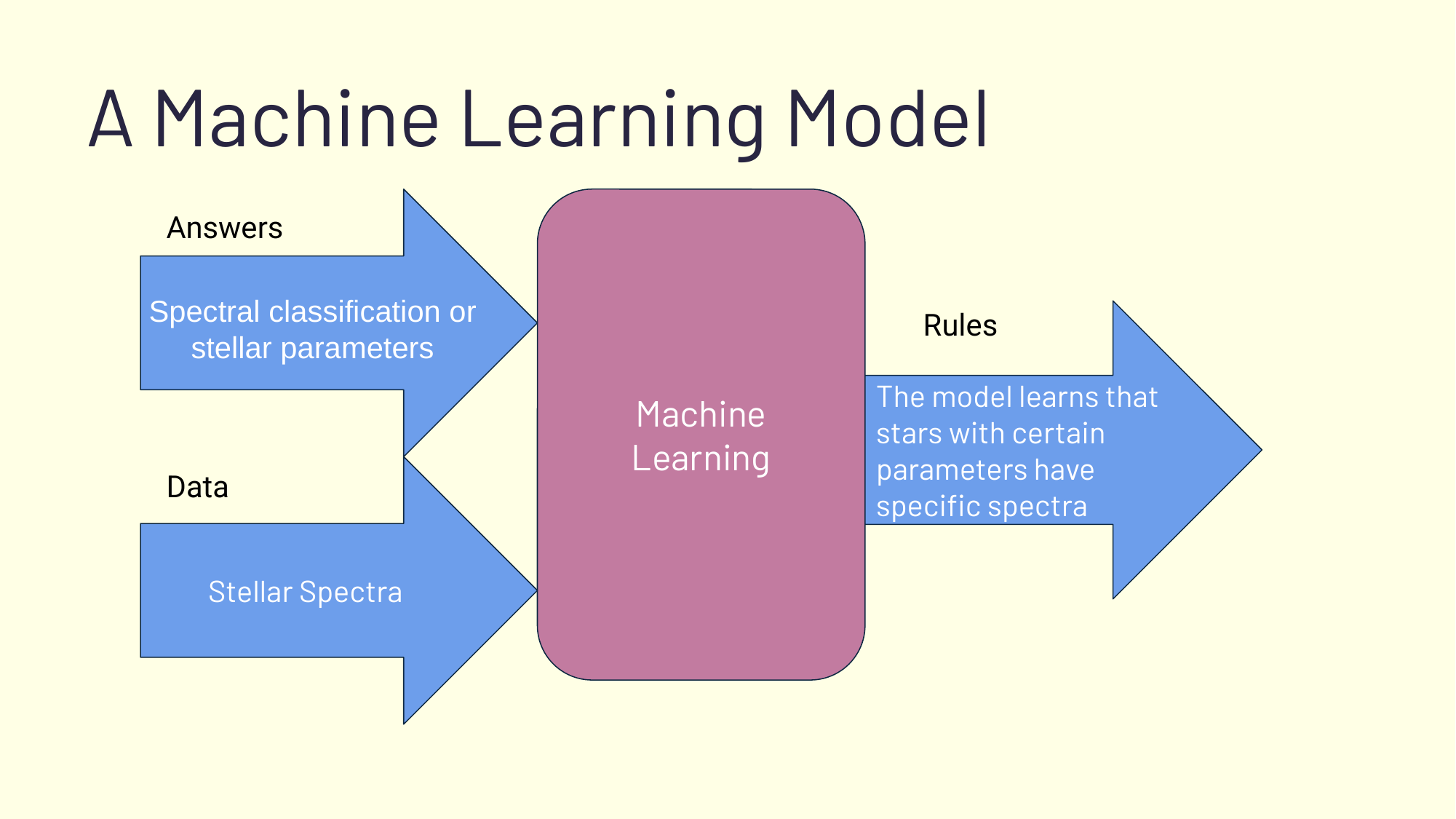

A Machine Learning Model

Machine Learning
Answers
Rules
The model learns that stars with certain parameters have specific spectra
Stellar Spectra
Data
Spectral classification or stellar parameters